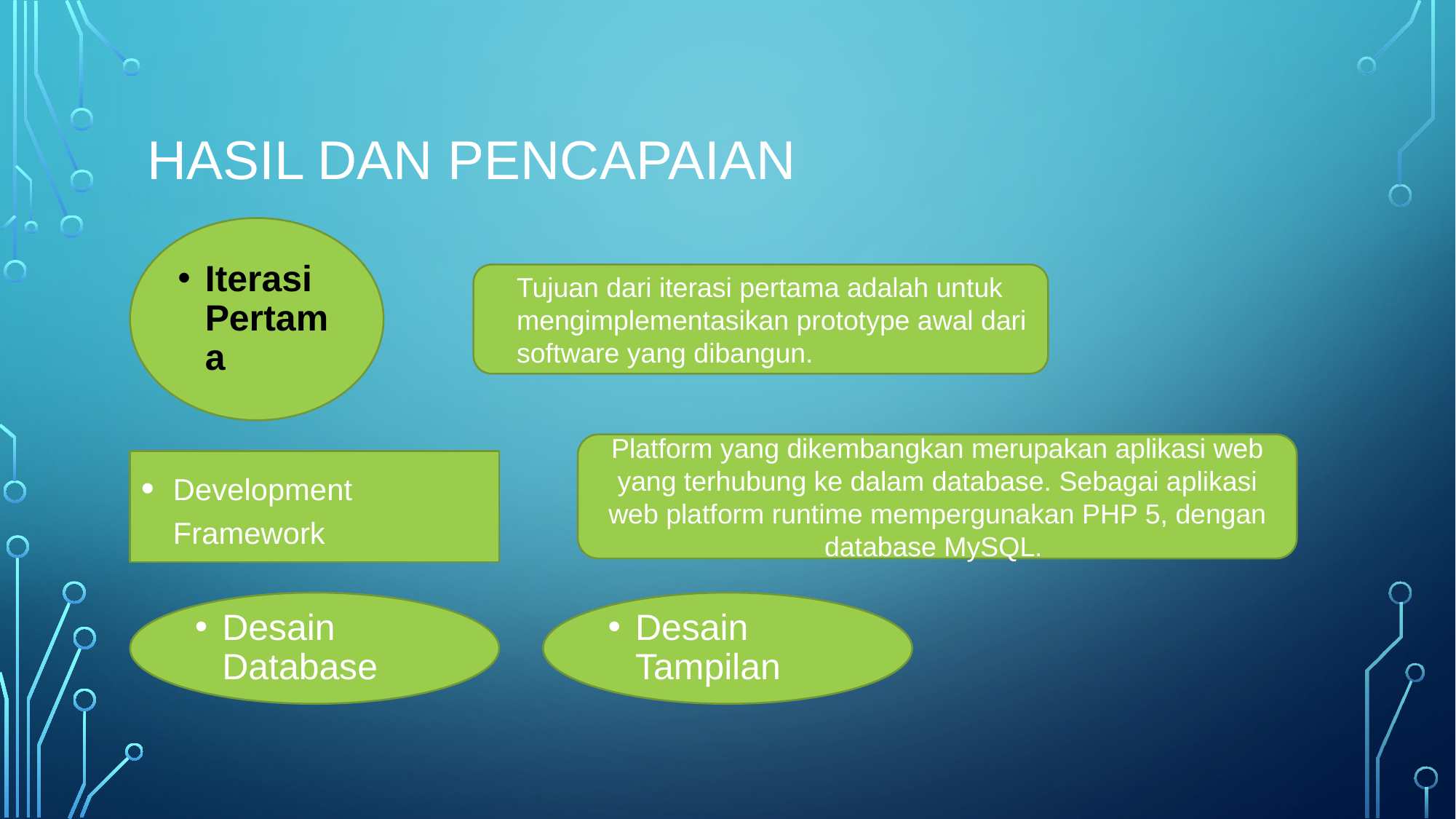

# Hasil dan Pencapaian
Iterasi Pertama
Tujuan dari iterasi pertama adalah untuk mengimplementasikan prototype awal dari software yang dibangun.
Platform yang dikembangkan merupakan aplikasi web yang terhubung ke dalam database. Sebagai aplikasi web platform runtime mempergunakan PHP 5, dengan database MySQL.
Development Framework
Desain Database
Desain Tampilan